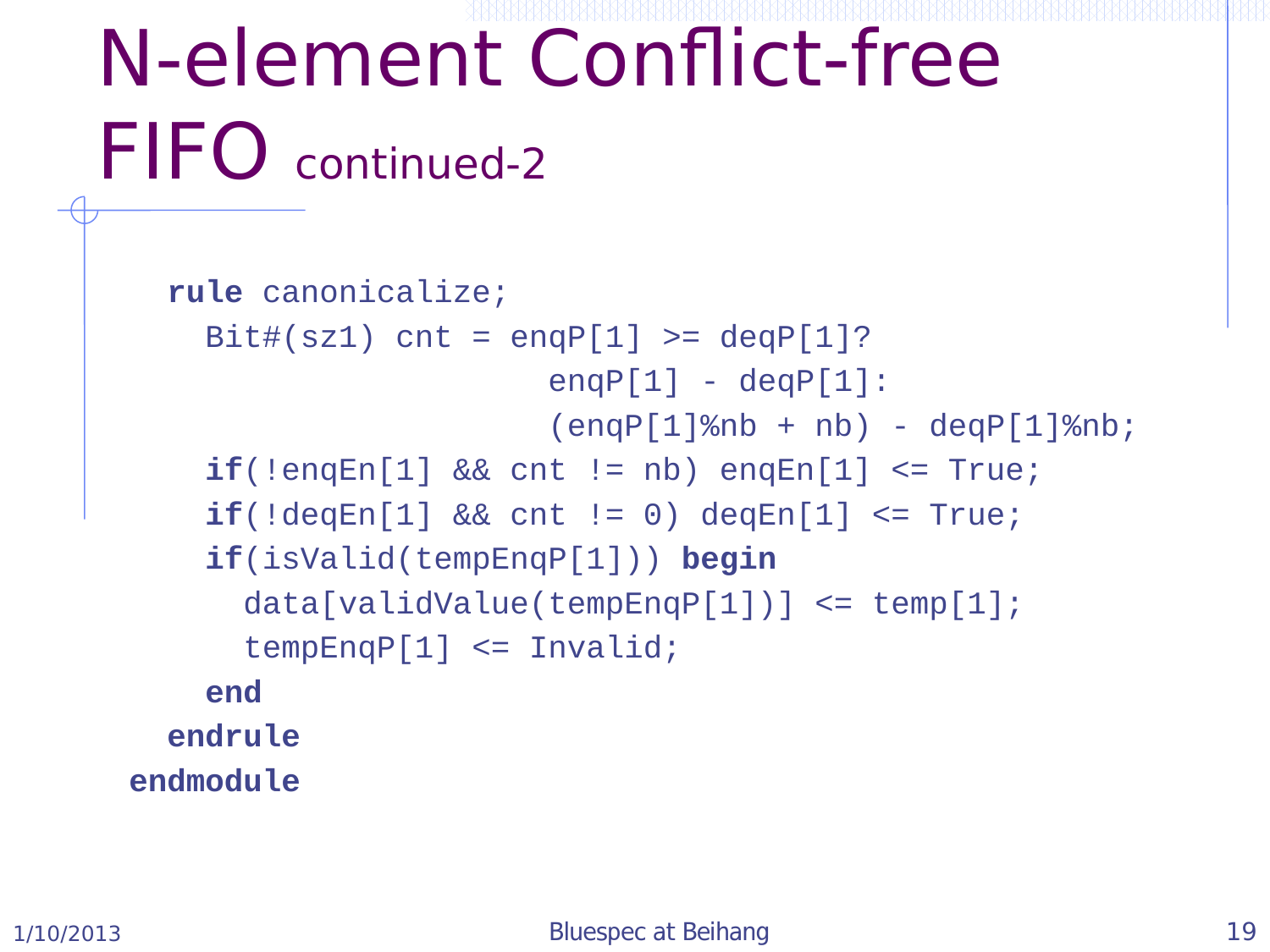

# N-element Conflict-free FIFO continued-2
  rule canonicalize;
    Bit#(sz1) cnt = enqP[1] >= deqP[1]?
                      enqP[1] - deqP[1]:
                      (enqP[1]%nb + nb) - deqP[1]%nb;
    if(!enqEn[1] && cnt != nb) enqEn[1] <= True;
    if(!deqEn[1] && cnt != 0) deqEn[1] <= True;
    if(isValid(tempEnqP[1])) begin
      data[validValue(tempEnqP[1])] <= temp[1];
      tempEnqP[1] <= Invalid;
    end
  endrule
endmodule

1/10/2013
Bluespec at Beihang
19